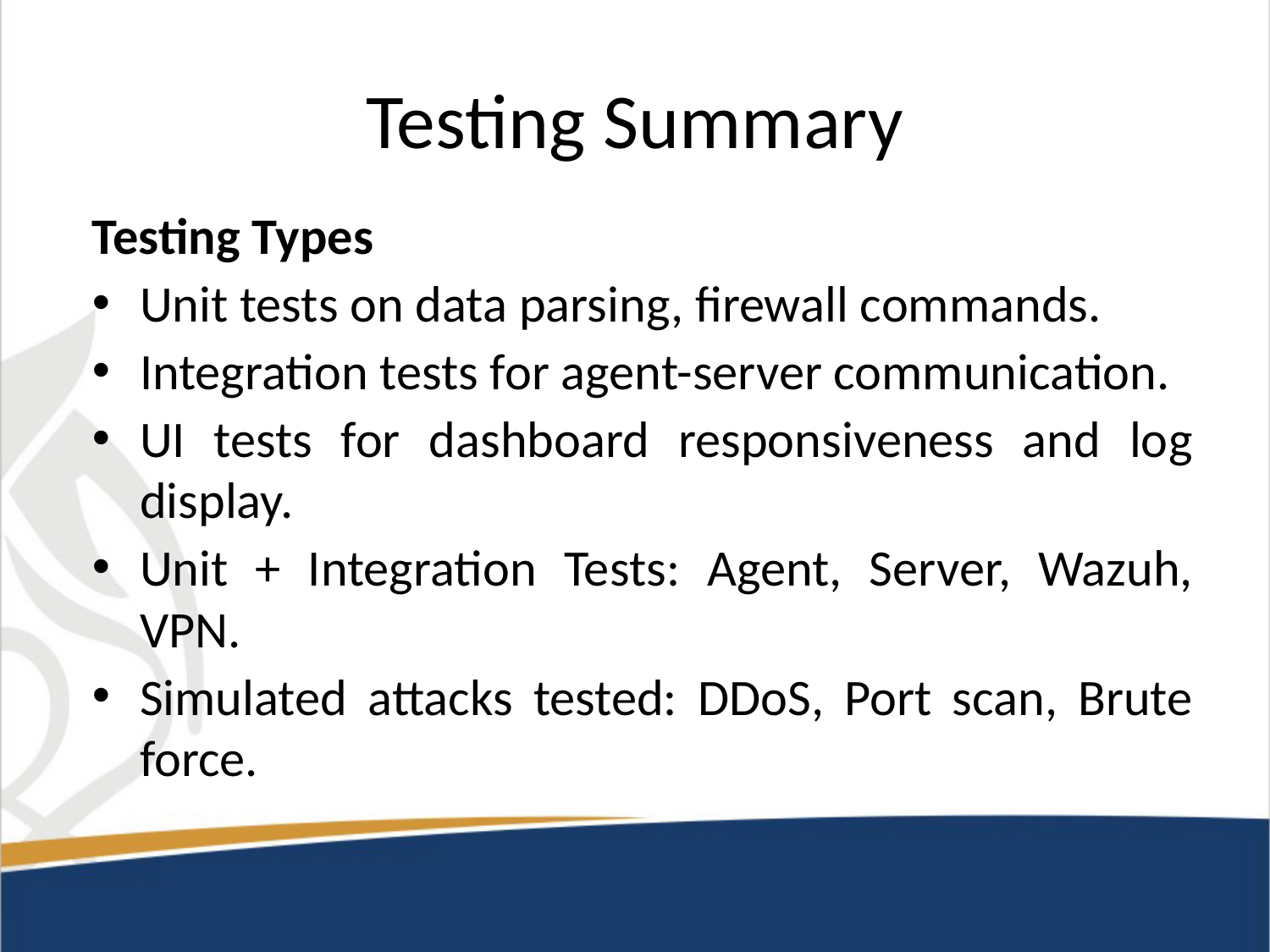

# Testing Summary
Testing Types
Unit tests on data parsing, firewall commands.
Integration tests for agent-server communication.
UI tests for dashboard responsiveness and log display.
Unit + Integration Tests: Agent, Server, Wazuh, VPN.
Simulated attacks tested: DDoS, Port scan, Brute force.